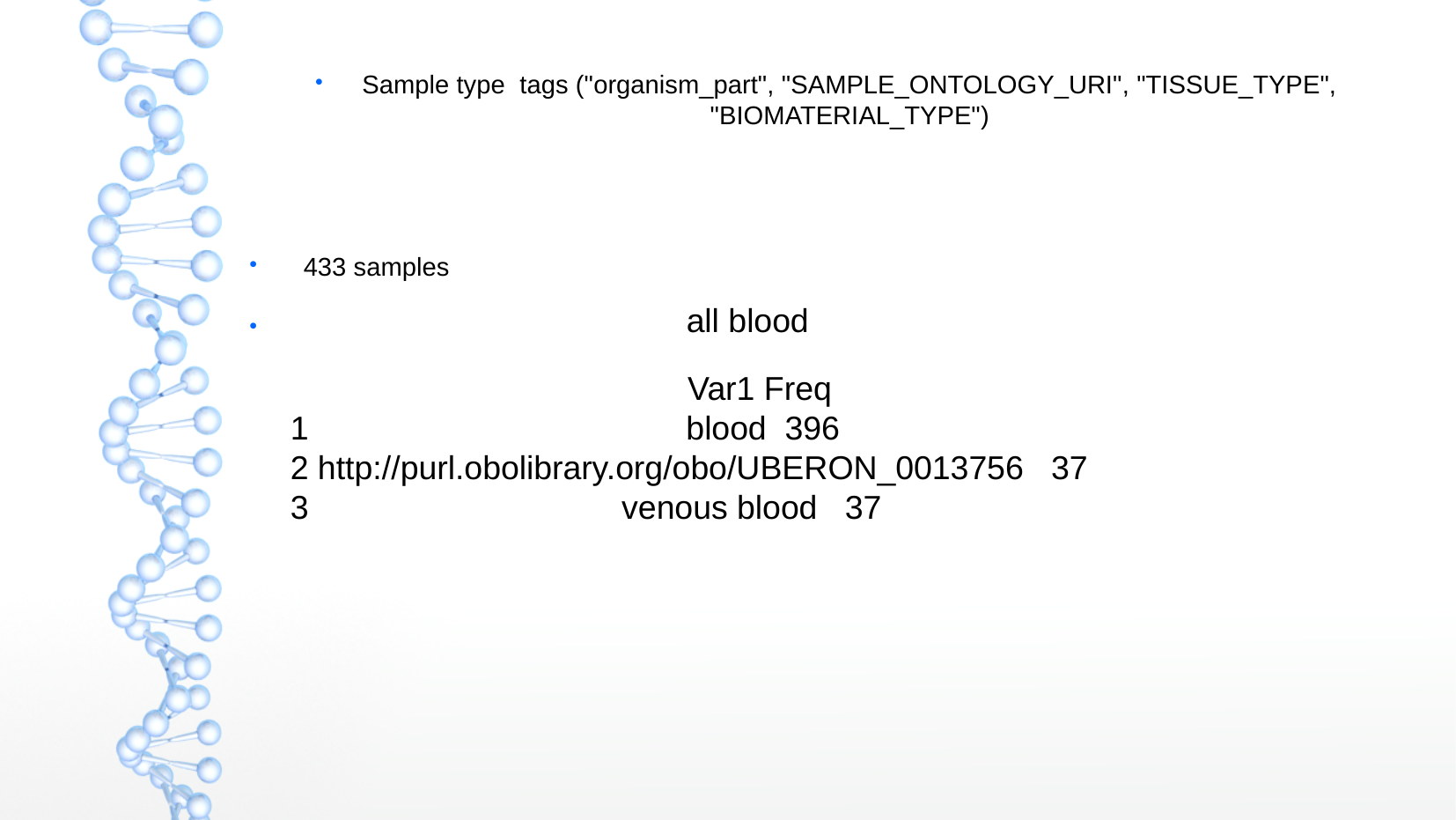

Sample type  tags ("organism_part", "SAMPLE_ONTOLOGY_URI", "TISSUE_TYPE", "BIOMATERIAL_TYPE")

 433 samples

all blood
                                           Var1 Freq
1                                         blood  396
2 http://purl.obolibrary.org/obo/UBERON_0013756   37
3                                  venous blood   37